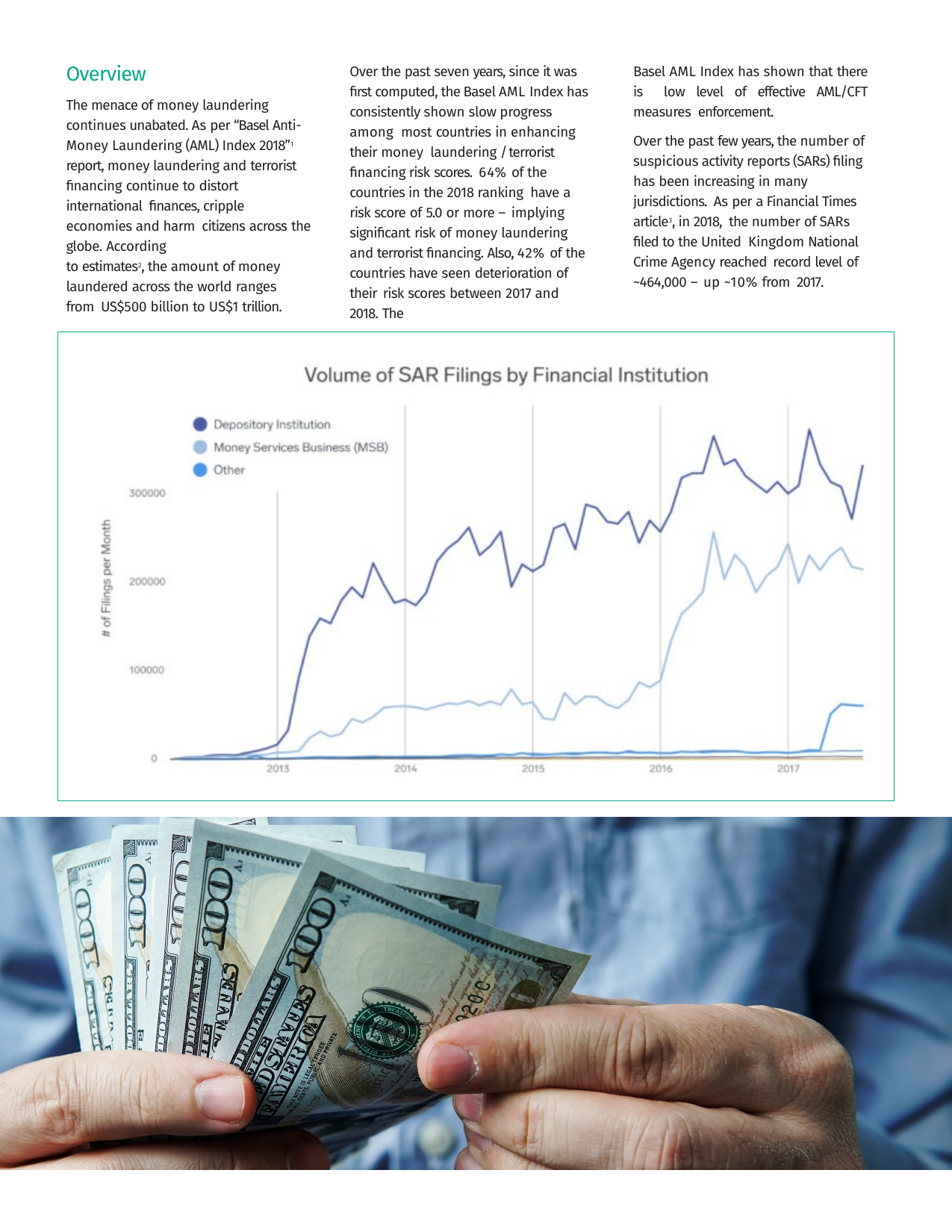

Over the past seven years, since it was  first computed, the Basel AML Index has  consistently shown slow progress among  most countries in enhancing their money  laundering / terrorist financing risk scores.  64% of the countries in the 2018 ranking  have a risk score of 5.0 or more – implying  significant risk of money laundering
and terrorist financing. Also, 42% of the  countries have seen deterioration of their  risk scores between 2017 and 2018. The
Basel AML Index has shown that there is  low level of effective AML/CFT measures  enforcement.
Over the past few years, the number of  suspicious activity reports (SARs) filing  has been increasing in many jurisdictions.  As per a Financial Times article3, in 2018,  the number of SARs filed to the United  Kingdom National Crime Agency reached  record level of ~464,000 – up ~10% from  2017.
Overview
The menace of money laundering  continues unabated. As per “Basel Anti-  Money Laundering (AML) Index 2018”1  report, money laundering and terrorist  financing continue to distort international  finances, cripple economies and harm  citizens across the globe. According
to estimates2, the amount of money  laundered across the world ranges from  US$500 billion to US$1 trillion.